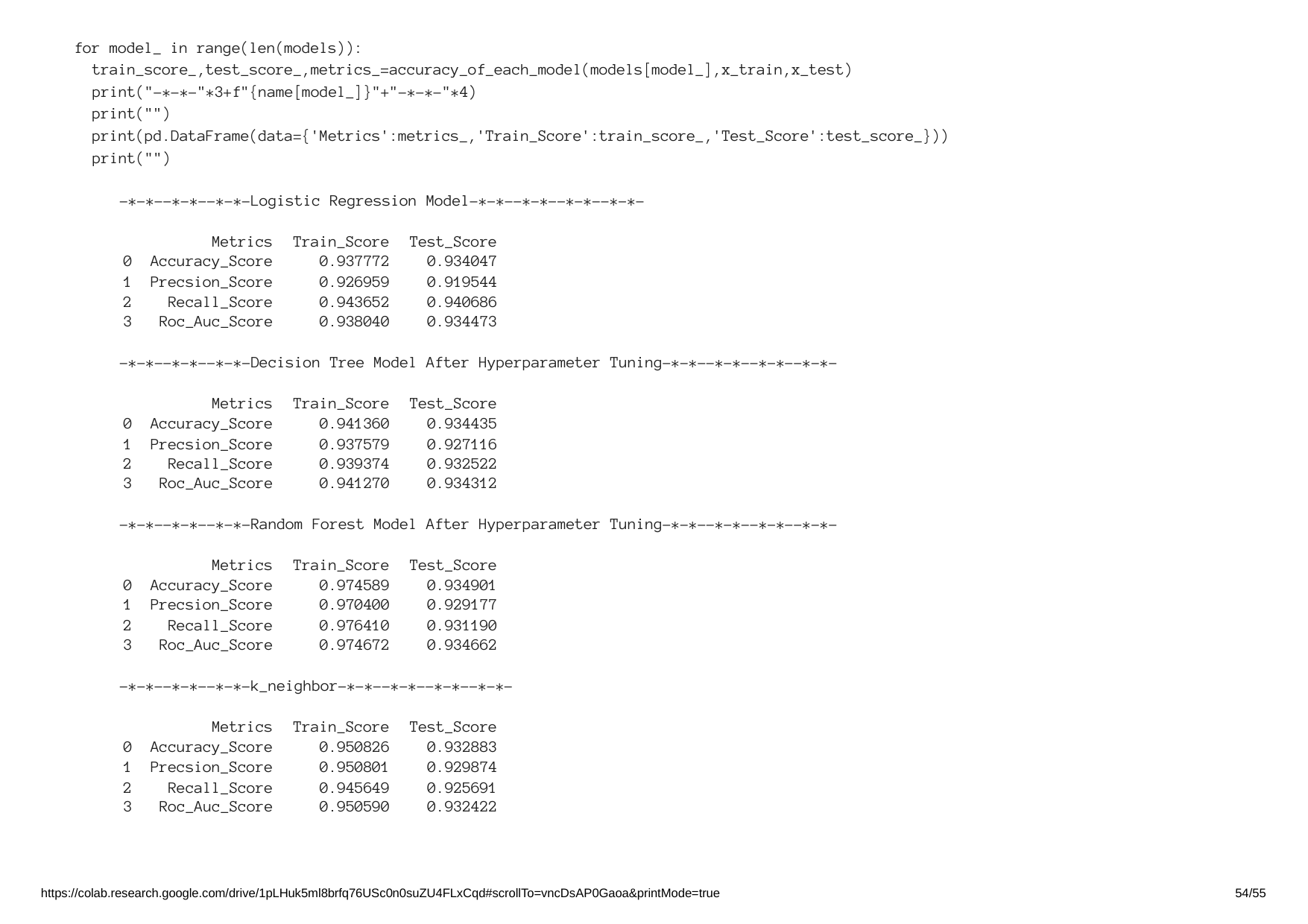

for model_ in range(len(models)):
train_score_,test_score_,metrics_=accuracy_of_each_model(models[model_],x_train,x_test)  print("-*-*-"*3+f"{name[model_]}"+"-*-*-"*4)
print("")
print(pd.DataFrame(data={'Metrics':metrics_,'Train_Score':train_score_,'Test_Score':test_score_}))  print("")

-*-*--*-*--*-*-Logistic Regression Model-*-*--*-*--*-*--*-*-
| Metrics | Train\_Score | Test\_Score |
| --- | --- | --- |
| 0 Accuracy\_Score | 0.937772 | 0.934047 |
| 1 Precsion\_Score | 0.926959 | 0.919544 |
| 2 Recall\_Score | 0.943652 | 0.940686 |
| 3 Roc\_Auc\_Score | 0.938040 | 0.934473 |
-*-*--*-*--*-*-Decision Tree Model After Hyperparameter Tuning-*-*--*-*--*-*--*-*-
| Metrics | Train\_Score | Test\_Score |
| --- | --- | --- |
| 0 Accuracy\_Score | 0.941360 | 0.934435 |
| 1 Precsion\_Score | 0.937579 | 0.927116 |
| 2 Recall\_Score | 0.939374 | 0.932522 |
| 3 Roc\_Auc\_Score | 0.941270 | 0.934312 |
-*-*--*-*--*-*-Random Forest Model After Hyperparameter Tuning-*-*--*-*--*-*--*-*-
| Metrics | Train\_Score | Test\_Score |
| --- | --- | --- |
| 0 Accuracy\_Score | 0.974589 | 0.934901 |
| 1 Precsion\_Score | 0.970400 | 0.929177 |
| 2 Recall\_Score | 0.976410 | 0.931190 |
| 3 Roc\_Auc\_Score | 0.974672 | 0.934662 |
-*-*--*-*--*-*-k_neighbor-*-*--*-*--*-*--*-*-
| Metrics | Train\_Score | Test\_Score |
| --- | --- | --- |
| 0 Accuracy\_Score | 0.950826 | 0.932883 |
| 1 Precsion\_Score | 0.950801 | 0.929874 |
| 2 Recall\_Score | 0.945649 | 0.925691 |
| 3 Roc\_Auc\_Score | 0.950590 | 0.932422 |
https://colab.research.google.com/drive/1pLHuk5ml8brfq76USc0n0suZU4FLxCqd#scrollTo=vncDsAP0Gaoa&printMode=true
54/55